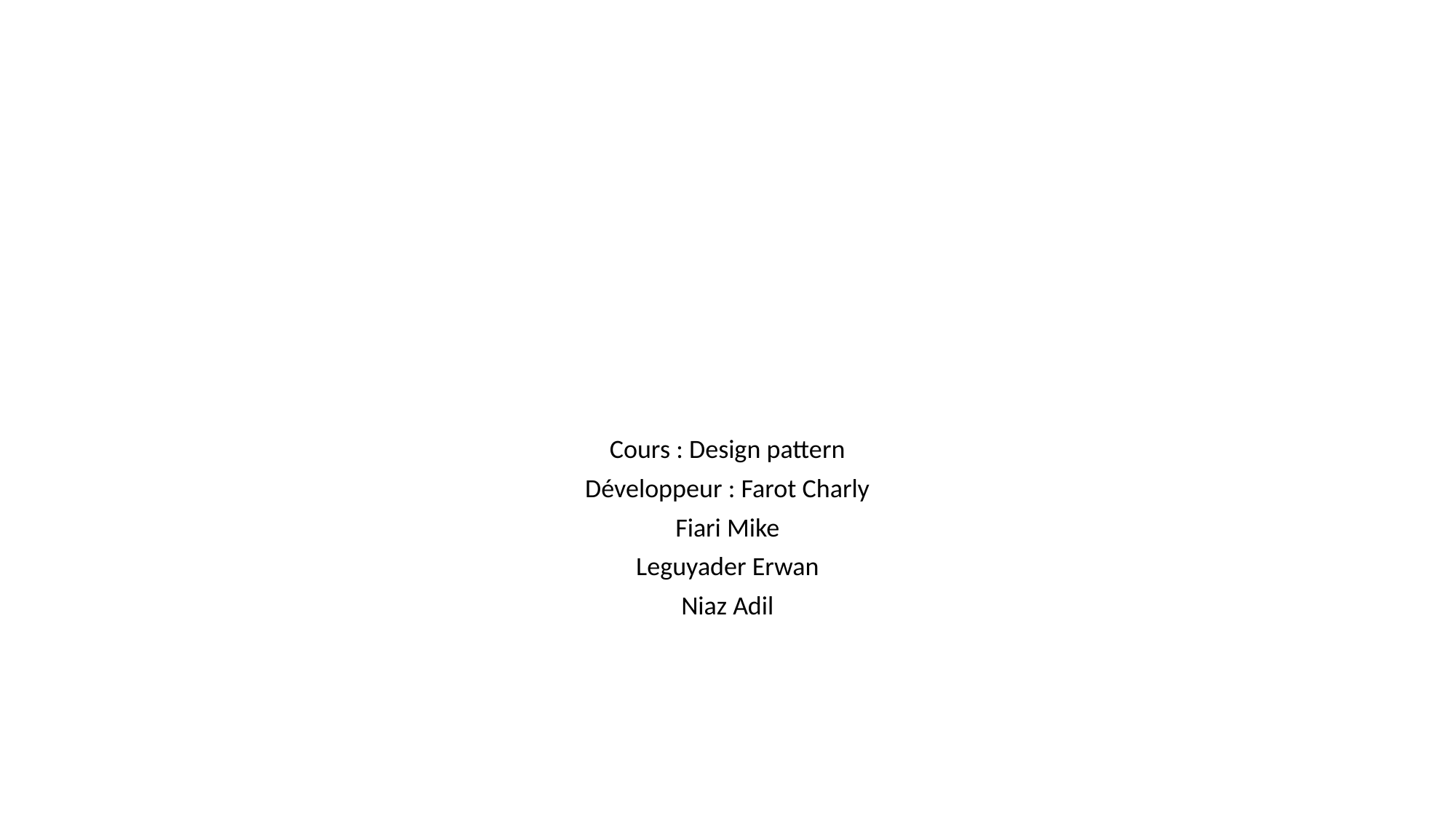

#
Cours : Design pattern
Développeur : Farot Charly
Fiari Mike
Leguyader Erwan
Niaz Adil